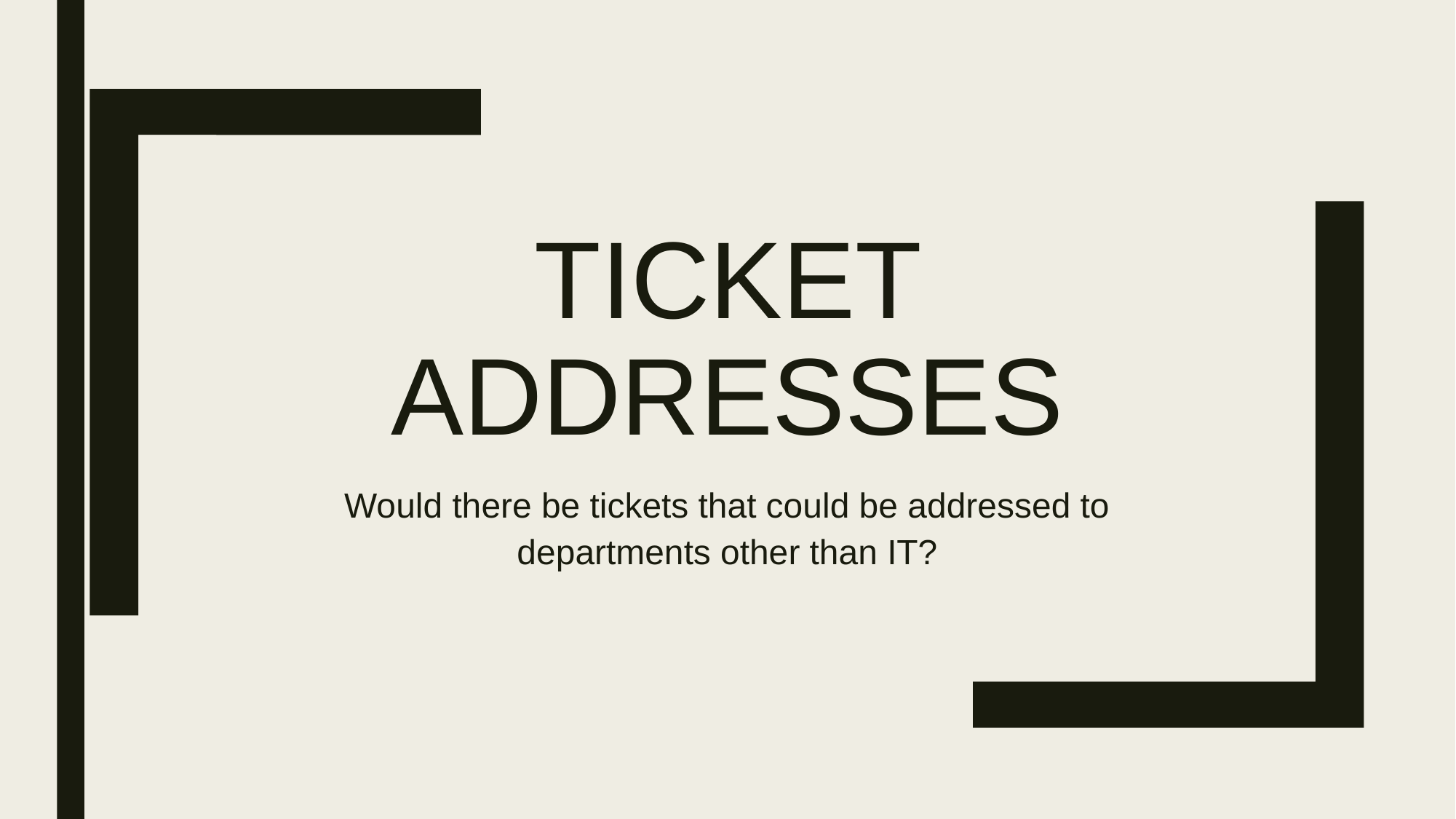

# TICKET ADDRESSES
Would there be tickets that could be addressed to departments other than IT?